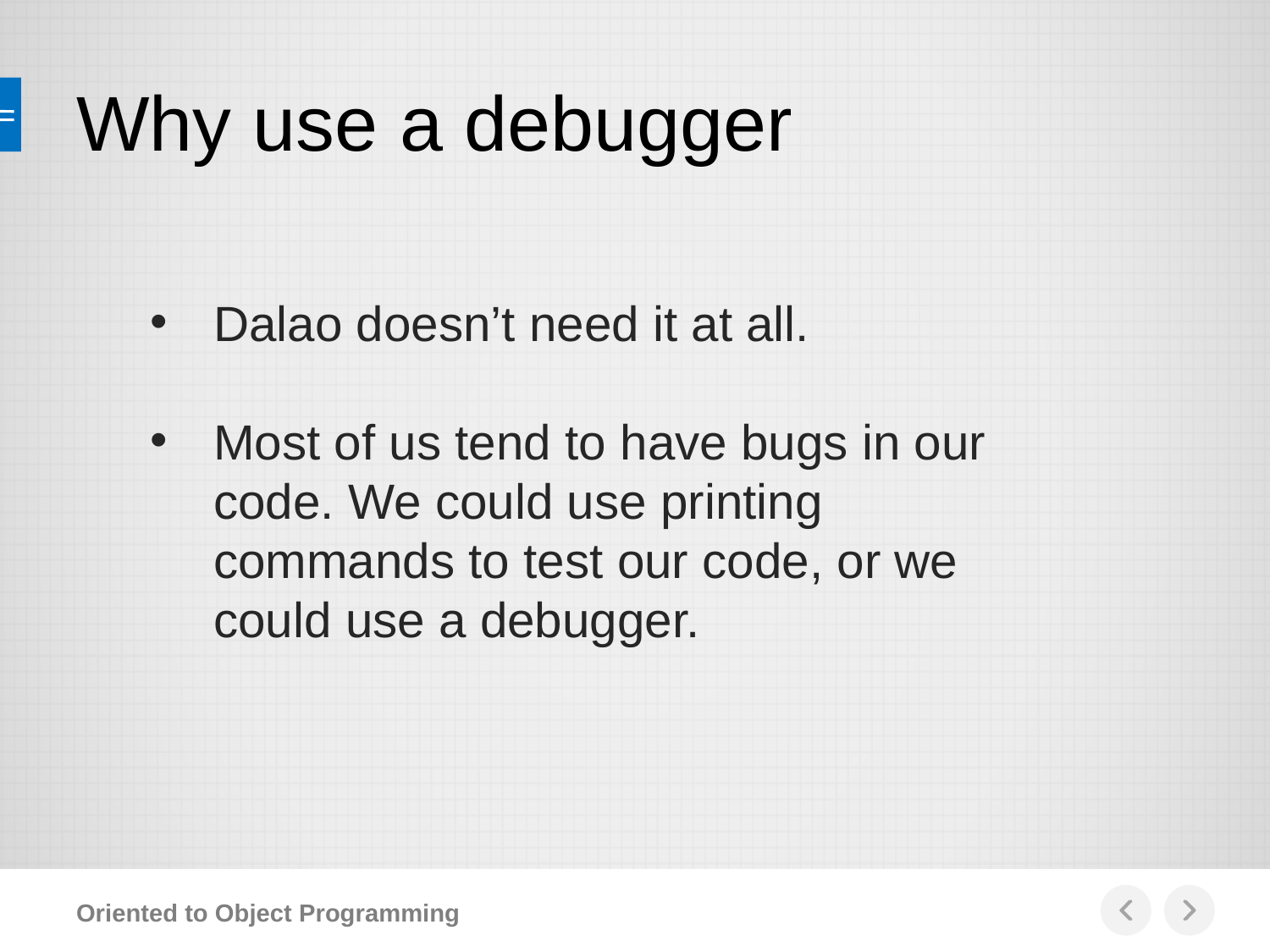

Why use a debugger
Dalao doesn’t need it at all.

Most of us tend to have bugs in our code. We could use printing commands to test our code, or we could use a debugger.
Oriented to Object Programming